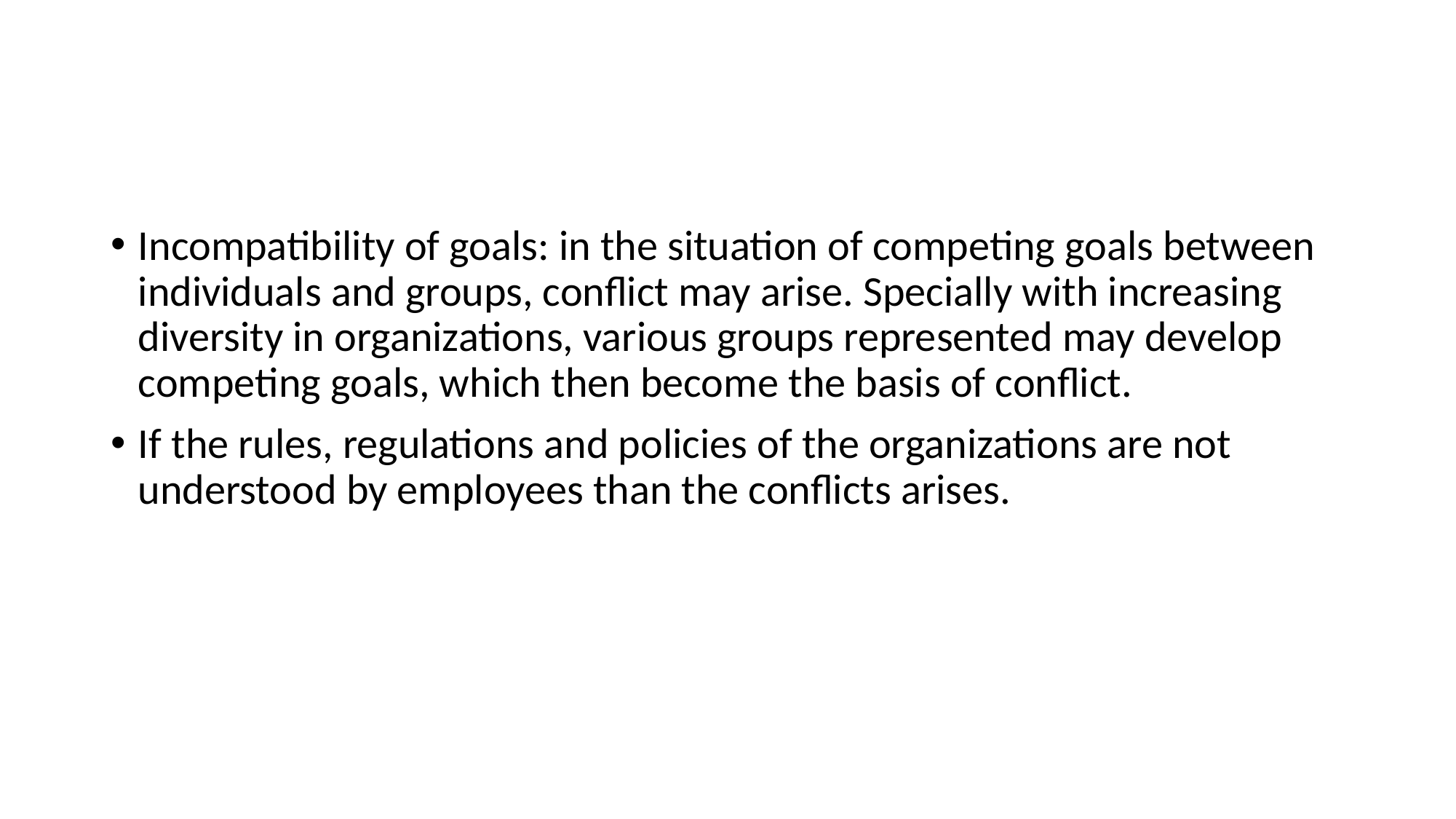

#
Incompatibility of goals: in the situation of competing goals between individuals and groups, conflict may arise. Specially with increasing diversity in organizations, various groups represented may develop competing goals, which then become the basis of conflict.
If the rules, regulations and policies of the organizations are not understood by employees than the conflicts arises.